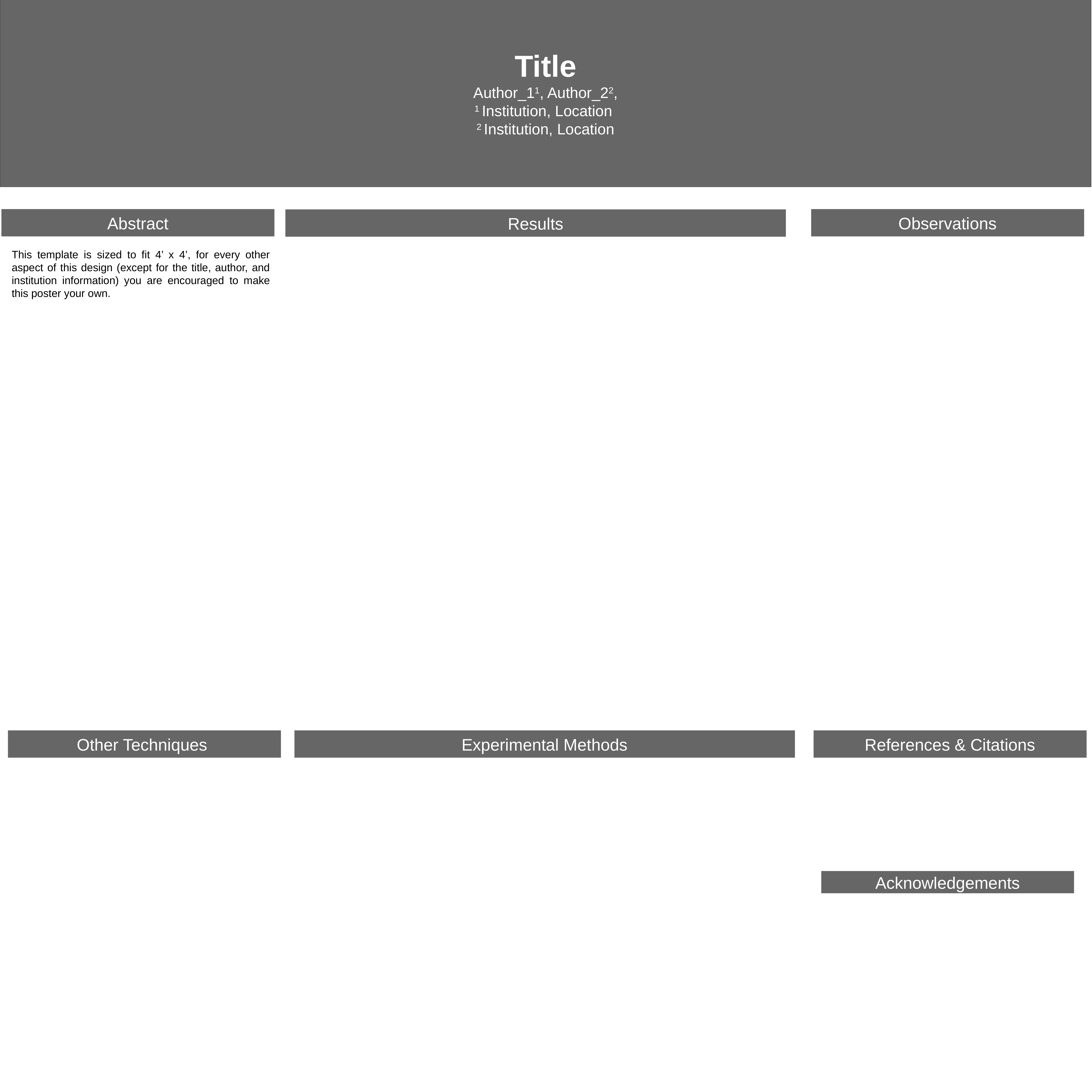

Title
Author_11, Author_22,
1 Institution, Location
2 Institution, Location
Abstract
Observations
Results

This template is sized to fit 4’ x 4’, for every other aspect of this design (except for the title, author, and institution information) you are encouraged to make this poster your own.
Other Techniques
Experimental Methods
References & Citations

Acknowledgements